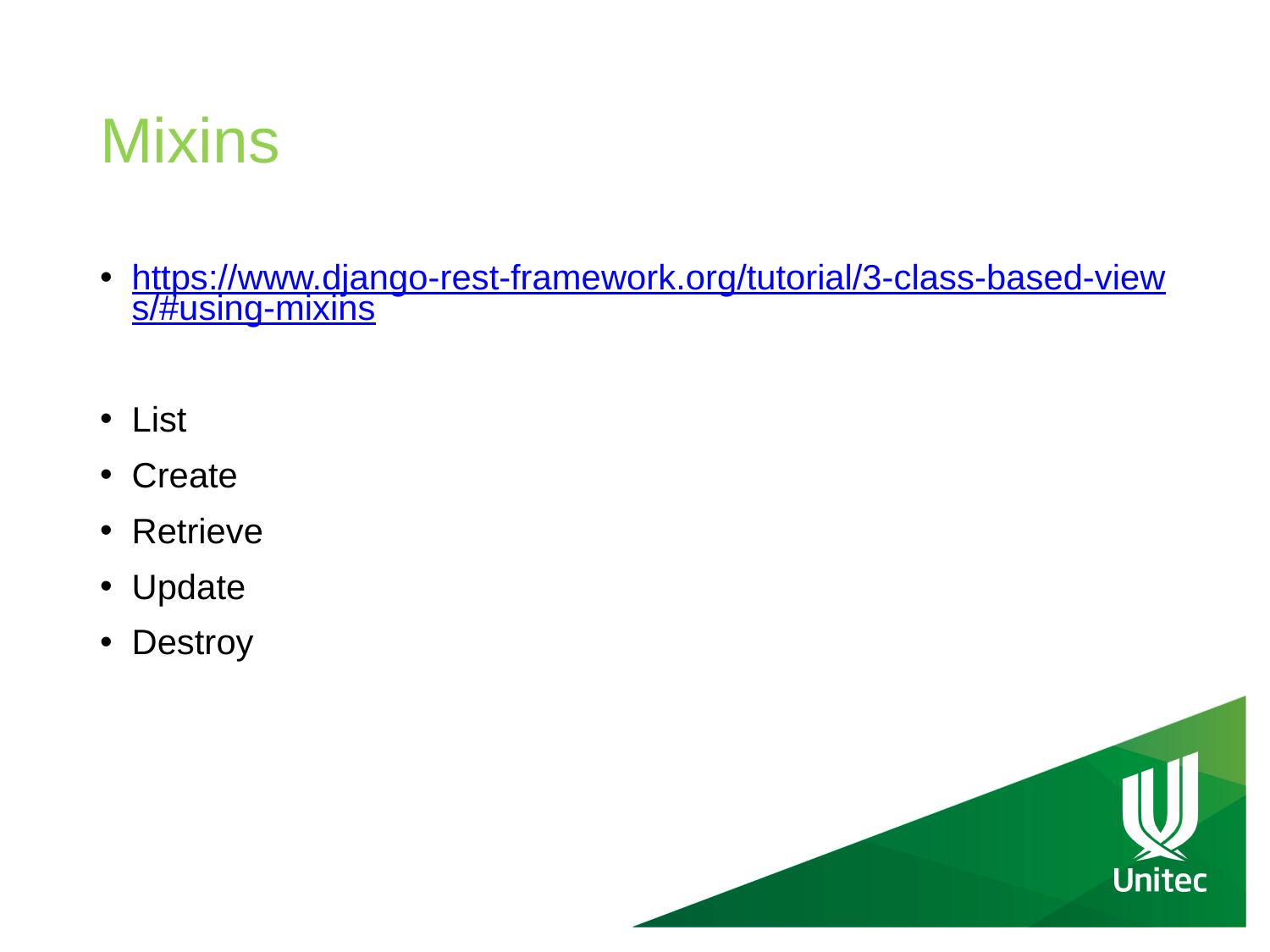

# Mixins
https://www.django-rest-framework.org/tutorial/3-class-based-views/#using-mixins

List
Create
Retrieve
Update
Destroy